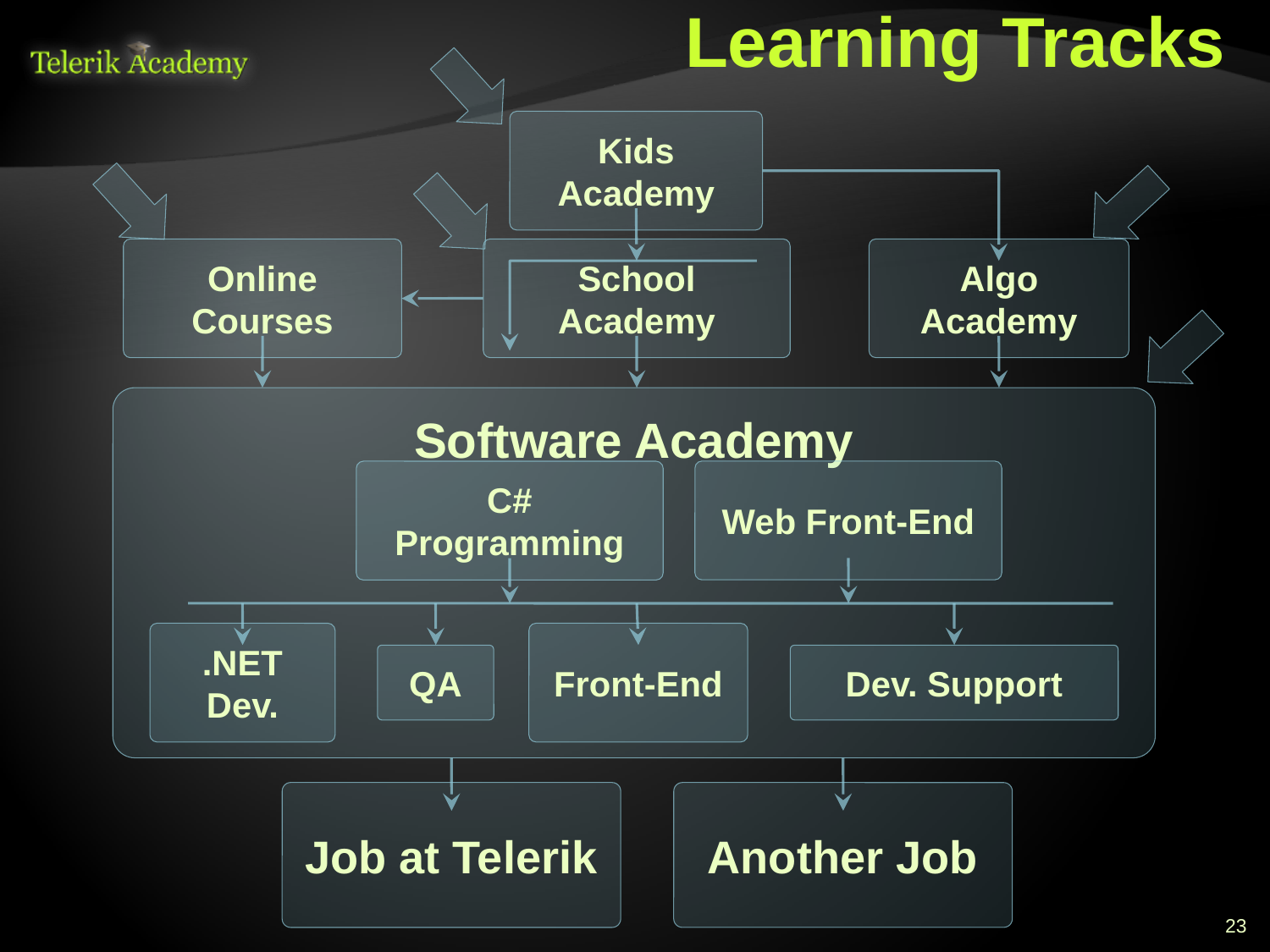

Learning Tracks

Kids Academy

Online Courses
School Academy
Algo Academy

Software Academy
Web Front-End
C# Programming

.NET Dev.
Front-End
QA
Dev. Support

Job at Telerik
Another Job
23